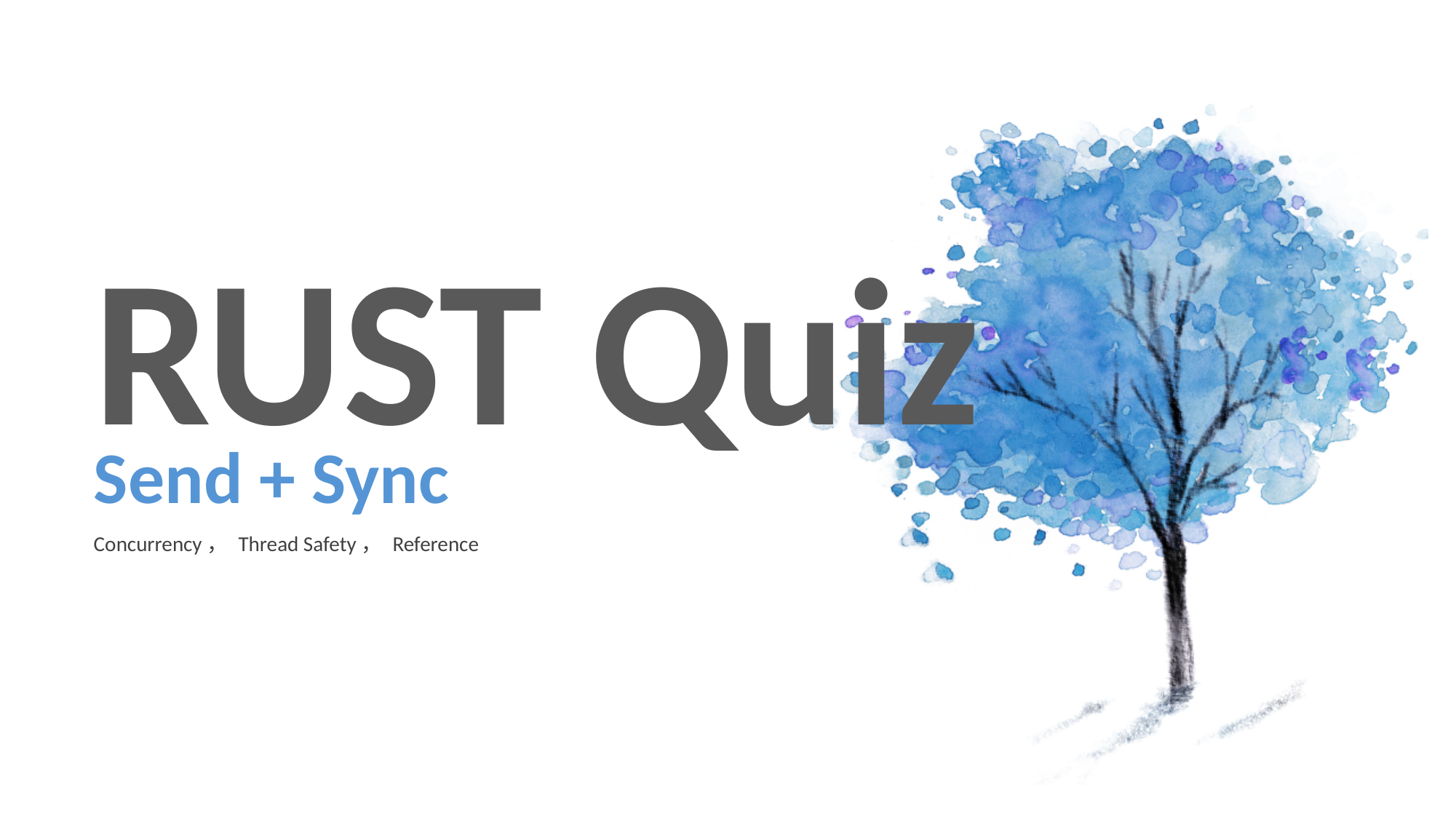

RUST Quiz
Send + Sync
Concurrency， Thread Safety， Reference